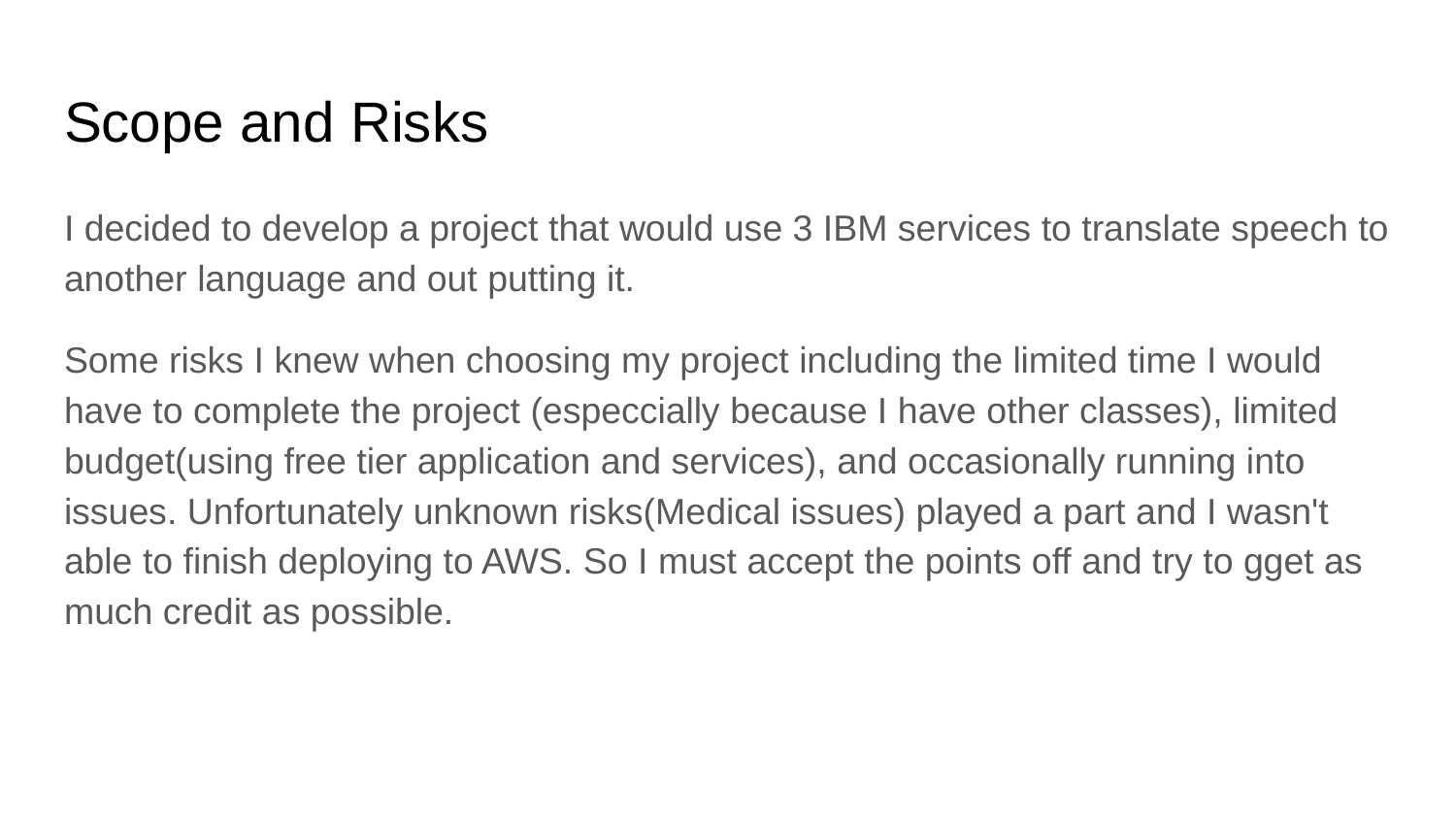

# Scope and Risks
I decided to develop a project that would use 3 IBM services to translate speech to another language and out putting it.
Some risks I knew when choosing my project including the limited time I would have to complete the project (especcially because I have other classes), limited budget(using free tier application and services), and occasionally running into issues. Unfortunately unknown risks(Medical issues) played a part and I wasn't able to finish deploying to AWS. So I must accept the points off and try to gget as much credit as possible.